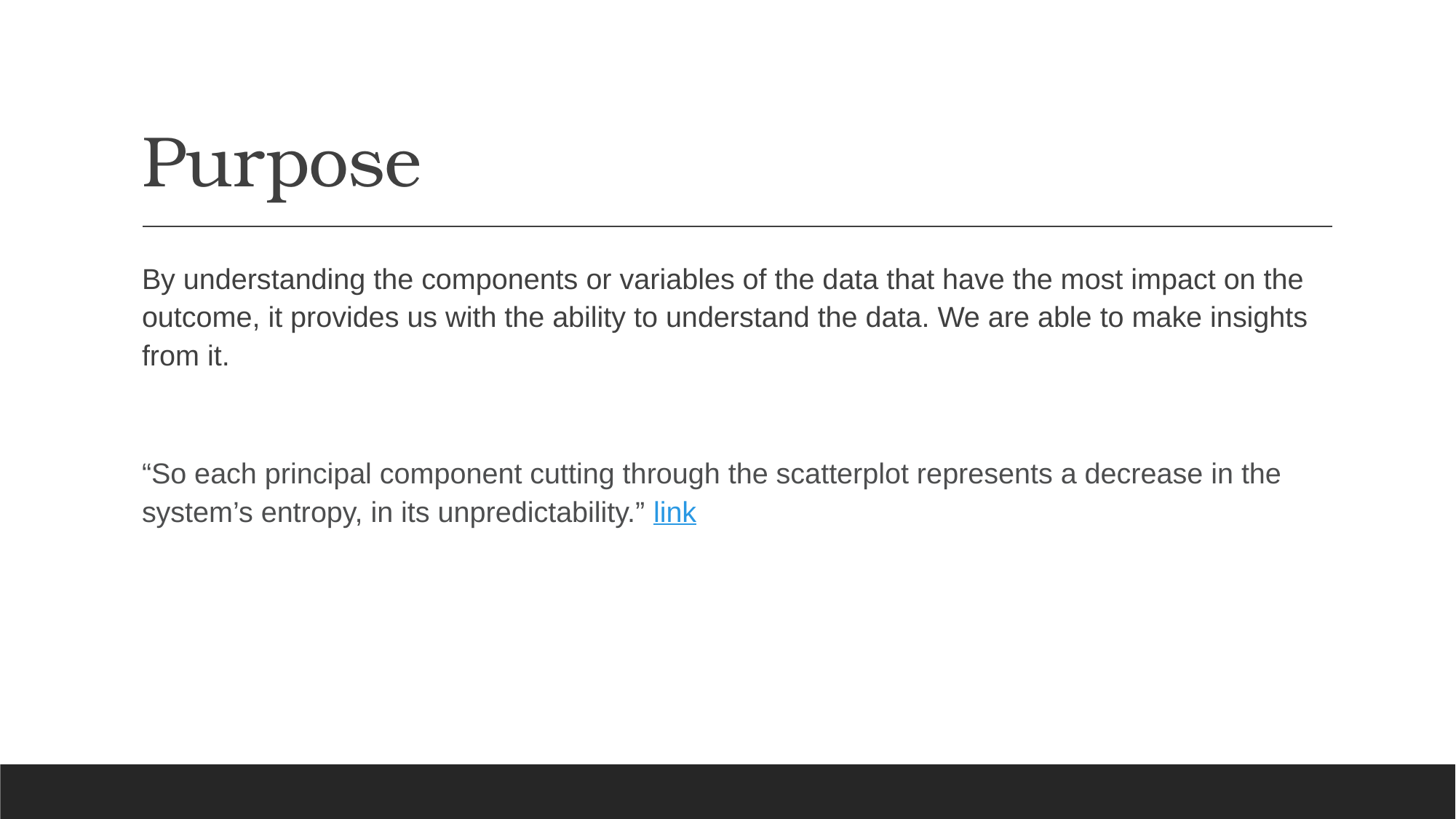

# Purpose
By understanding the components or variables of the data that have the most impact on the outcome, it provides us with the ability to understand the data. We are able to make insights from it.

“So each principal component cutting through the scatterplot represents a decrease in the system’s entropy, in its unpredictability.” link